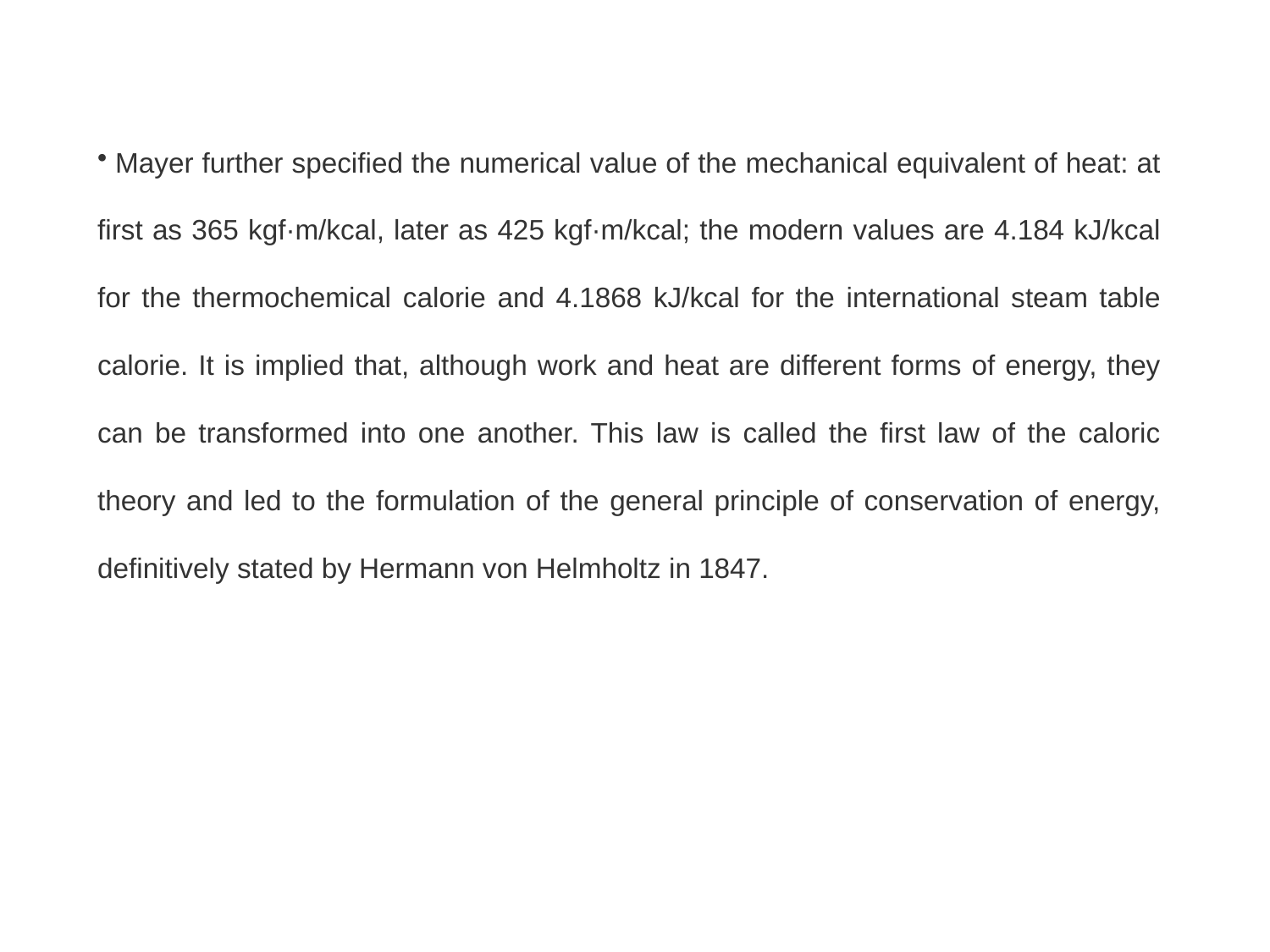

Mayer further specified the numerical value of the mechanical equivalent of heat: at first as 365 kgf·m/kcal, later as 425 kgf·m/kcal; the modern values are 4.184 kJ/kcal for the thermochemical calorie and 4.1868 kJ/kcal for the international steam table calorie. It is implied that, although work and heat are different forms of energy, they can be transformed into one another. This law is called the first law of the caloric theory and led to the formulation of the general principle of conservation of energy, definitively stated by Hermann von Helmholtz in 1847.